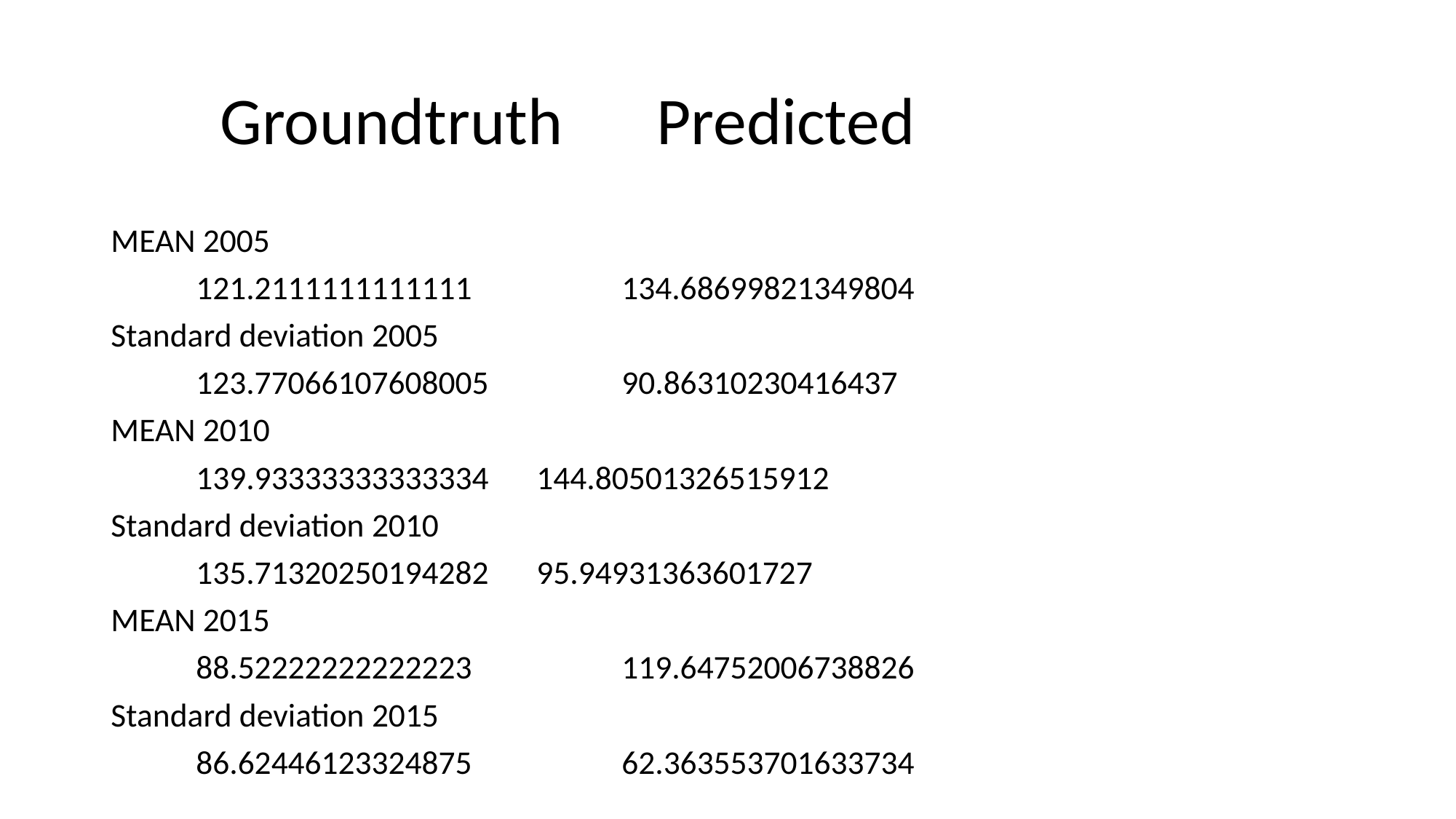

# Groundtruth	Predicted
MEAN 2005
	121.2111111111111 		134.68699821349804
Standard deviation 2005
	123.77066107608005	 	90.86310230416437
MEAN 2010
	139.93333333333334 	144.80501326515912
Standard deviation 2010
	135.71320250194282 	95.94931363601727
MEAN 2015
	88.52222222222223 		119.64752006738826
Standard deviation 2015
	86.62446123324875 		62.363553701633734